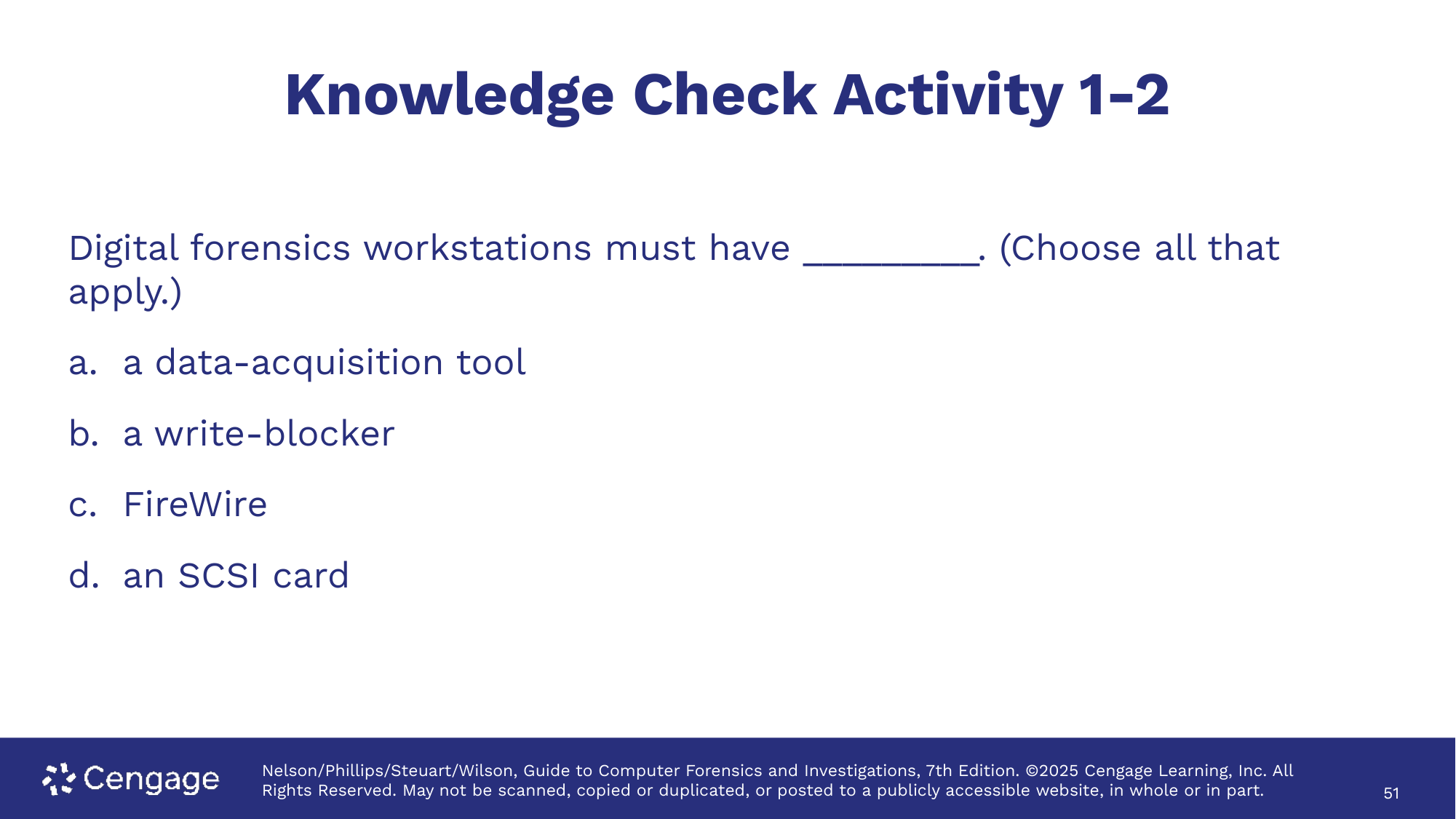

# Knowledge Check Activity 1-2
Digital forensics workstations must have _________. (Choose all that apply.)
a data-acquisition tool
a write-blocker
FireWire
an SCSI card